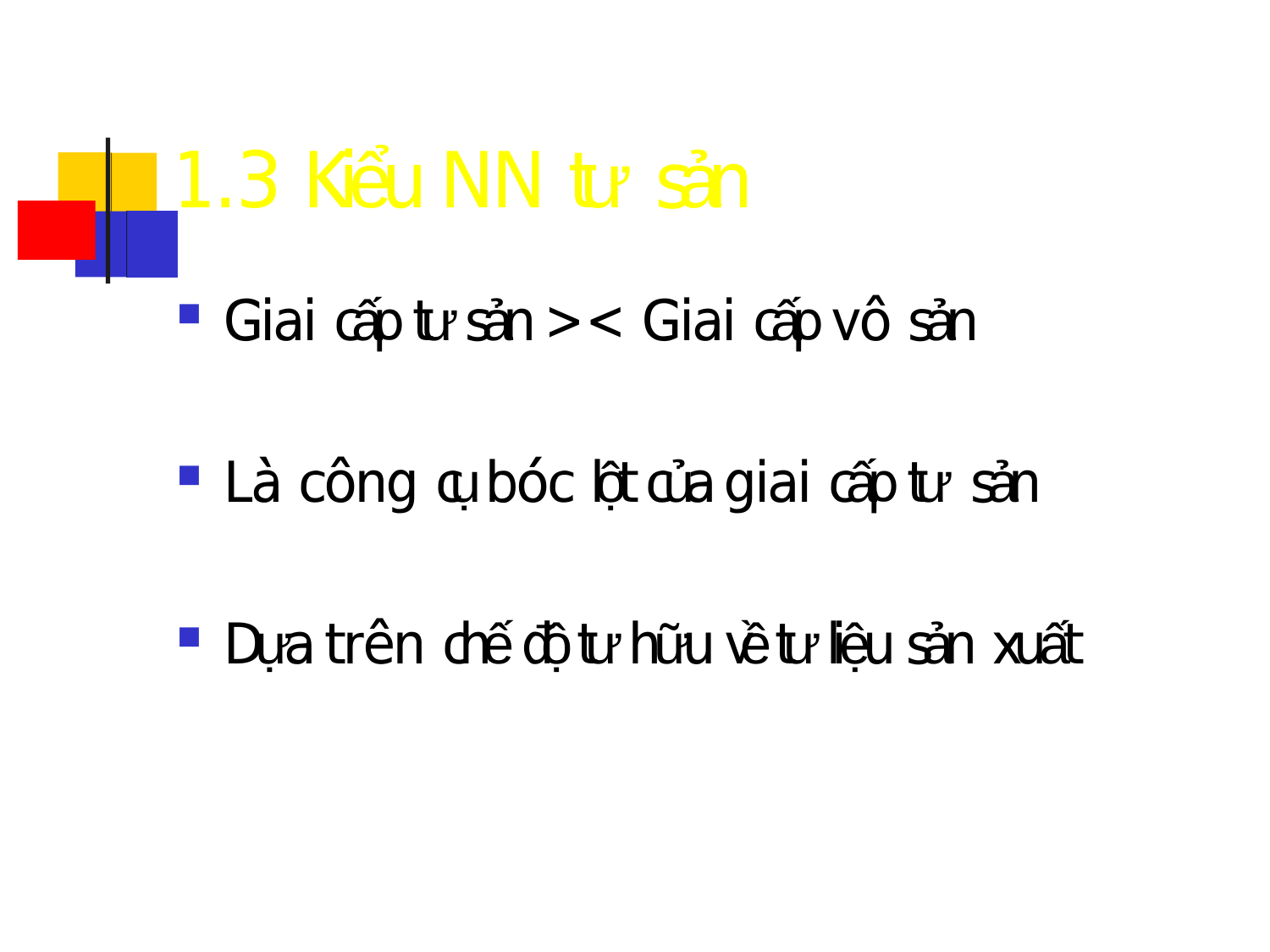

# 1.3 Kiểu NN tư sản
Giai cấp tư sản >< Giai cấp vô sản

Là công cụ bóc lột của giai cấp tư sản

Dựa trên chế độ tư hữu về tư liệu sản  xuất